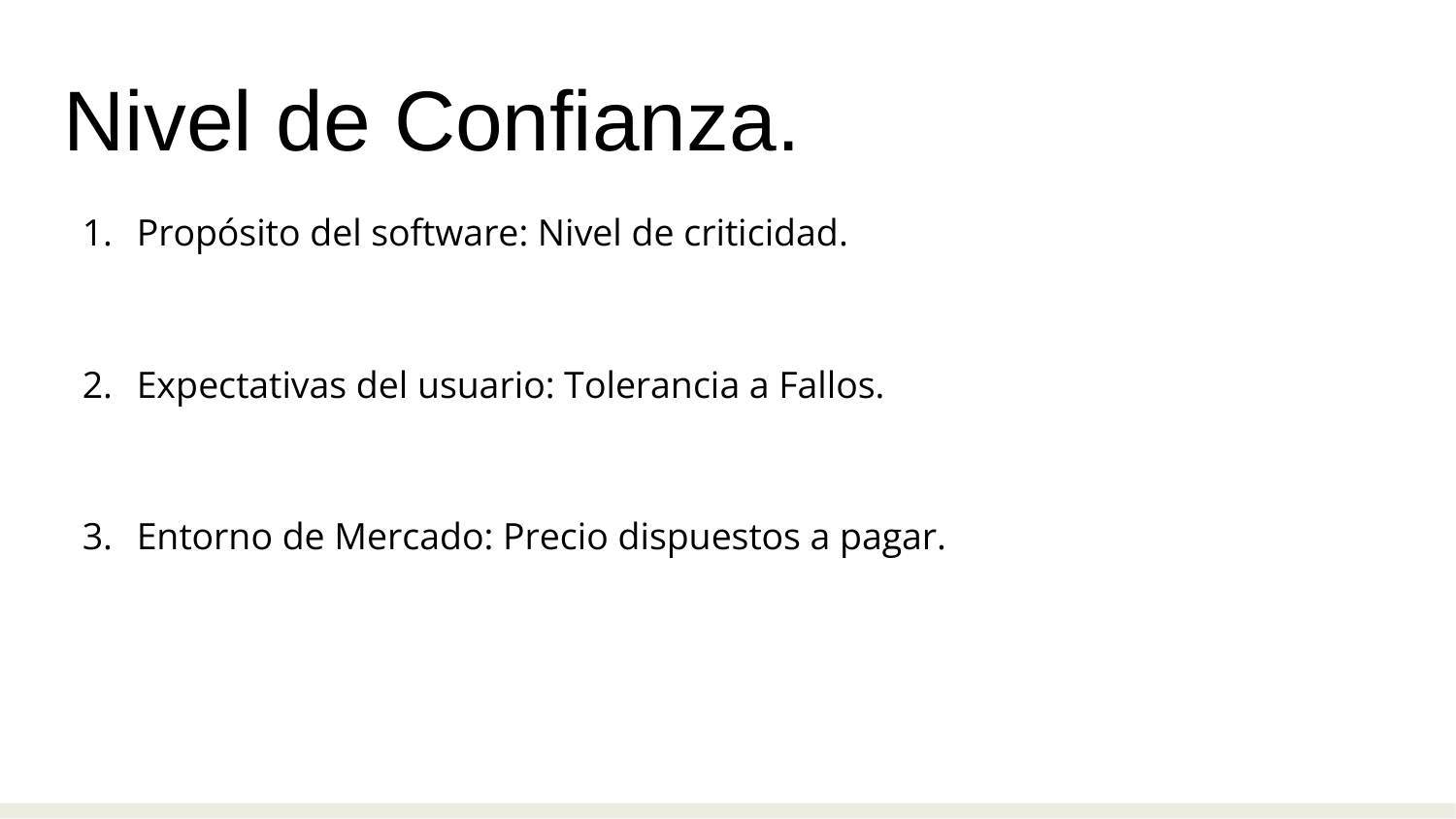

Nivel de Confianza.
Propósito del software: Nivel de criticidad.

Expectativas del usuario: Tolerancia a Fallos.

Entorno de Mercado: Precio dispuestos a pagar.